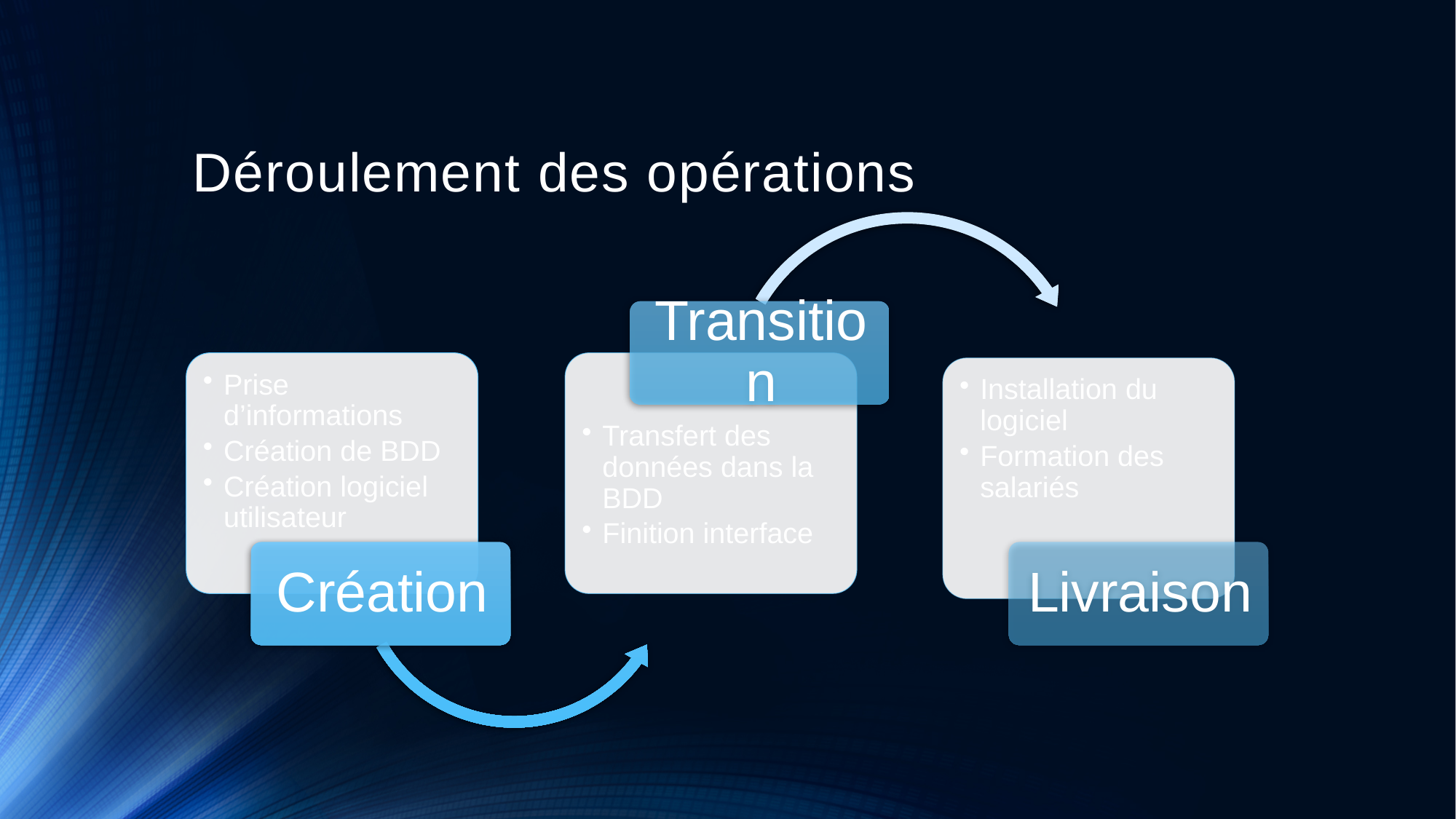

# Déroulement des opérations
Prise d’informations
Création de BDD
Création logiciel utilisateur
Création
Transfert des données dans la BDD
Finition interface
Transition
Installation du logiciel
Formation des salariés
Livraison